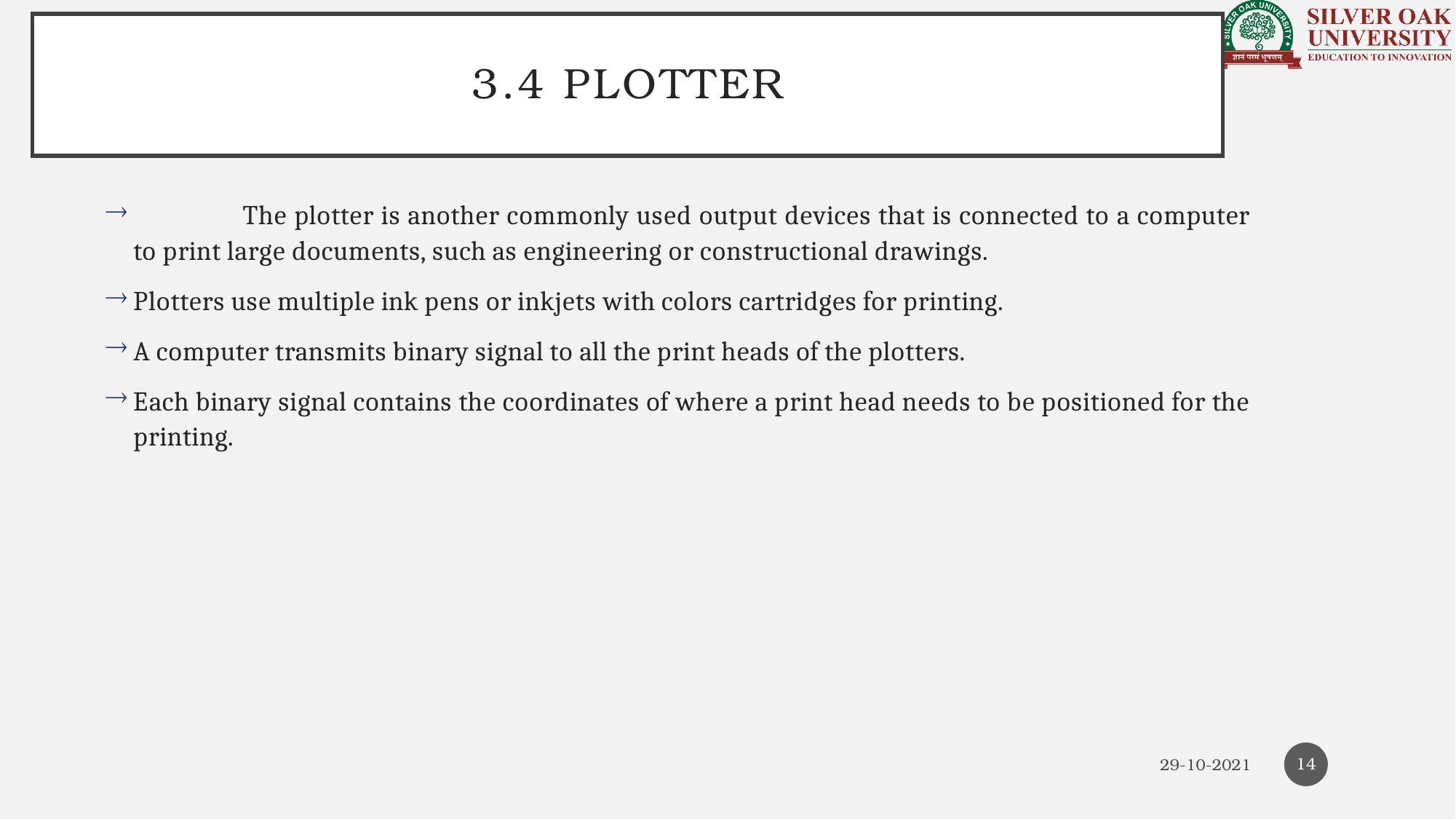

# 3.4 plotter
	The plotter is another commonly used output devices that is connected to a computer to print large documents, such as engineering or constructional drawings.
Plotters use multiple ink pens or inkjets with colors cartridges for printing.
A computer transmits binary signal to all the print heads of the plotters.
Each binary signal contains the coordinates of where a print head needs to be positioned for the printing.
14

29-10-2021